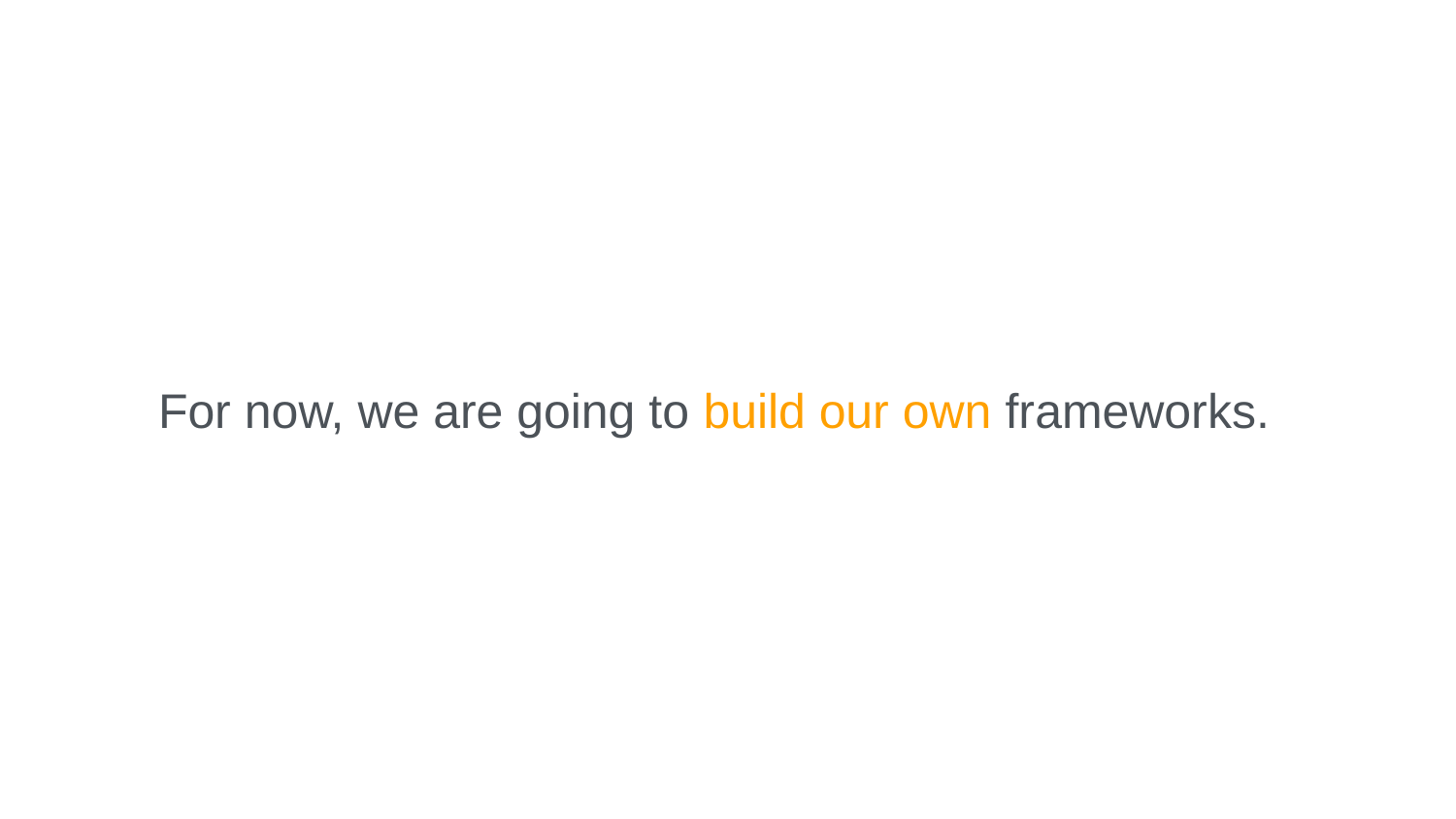

For now, we are going to build our own frameworks.